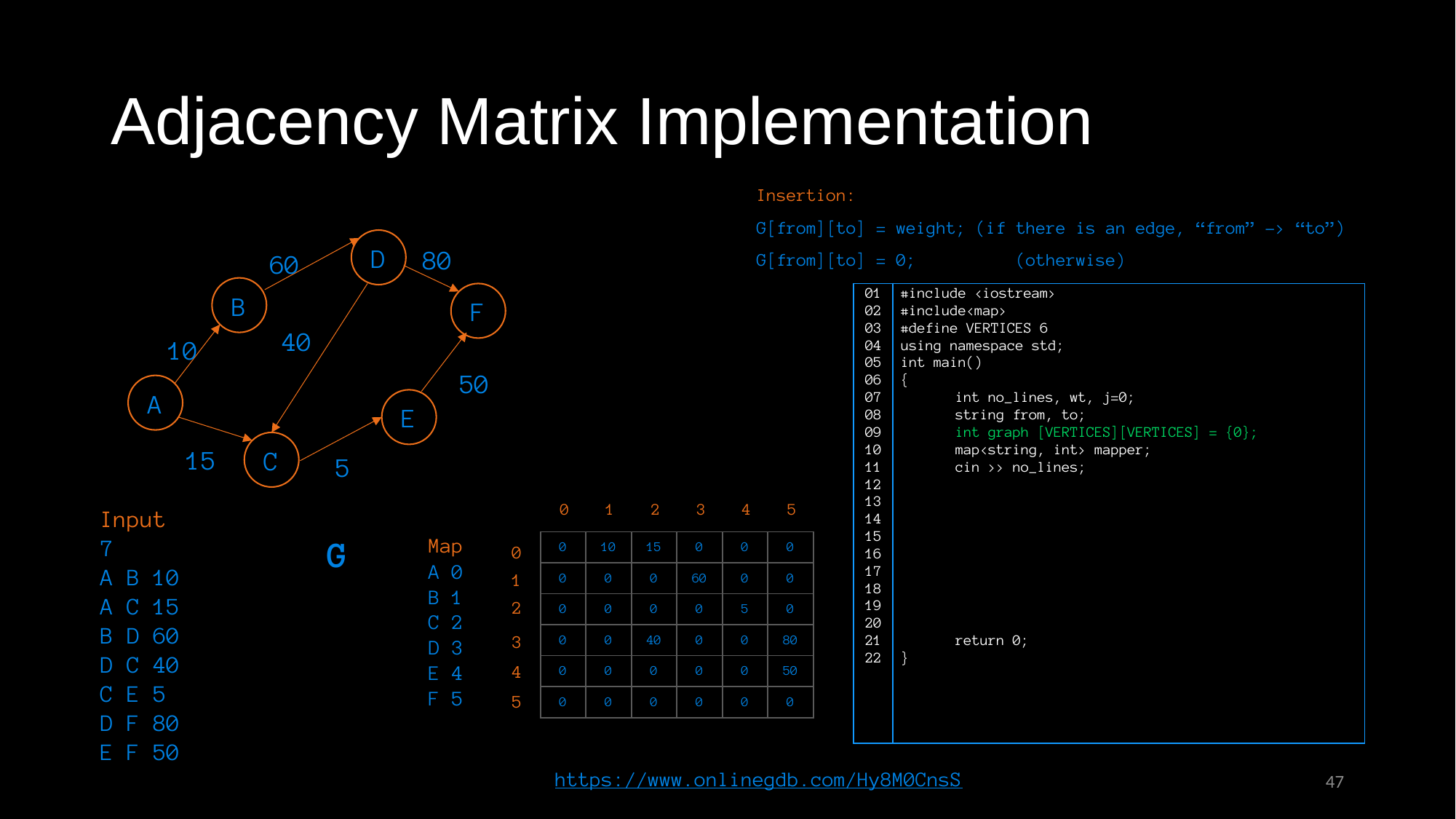

# Adjacency Matrix Implementation

Insertion:
G[from][to] = weight; (if there is an edge, “from” -> “to”)
G[from][to] = 0;          (otherwise)
D
80
60
B
F
40
10
50
A
E
C
15
5
| 01 02 03 04 05 06 07 08 09 10 11 12 13 14 15 16 17 18 19 20 21 22 |
| --- |
| #include <iostream> #include<map> #define VERTICES 6 using namespace std; int main() { int no\_lines, wt, j=0; string from, to; int graph [VERTICES][VERTICES] = {0}; map<string, int> mapper; cin >> no\_lines; return 0; } |
| --- |
 0    1    2    3    4    5
Input
7
A B 10
A C 15
B D 60
D C 40
C E 5
D F 80
E F 50
G
Map
A 0
B 1
C 2
D 3
E 4
F 5
| 0 | 10 | 15 | 0 | 0 | 0 |
| --- | --- | --- | --- | --- | --- |
| 0 | 0 | 0 | 60 | 0 | 0 |
| 0 | 0 | 0 | 0 | 5 | 0 |
| 0 | 0 | 40 | 0 | 0 | 80 |
| 0 | 0 | 0 | 0 | 0 | 50 |
| 0 | 0 | 0 | 0 | 0 | 0 |
0
1
2
3
4
5
47
https://www.onlinegdb.com/Hy8M0CnsS